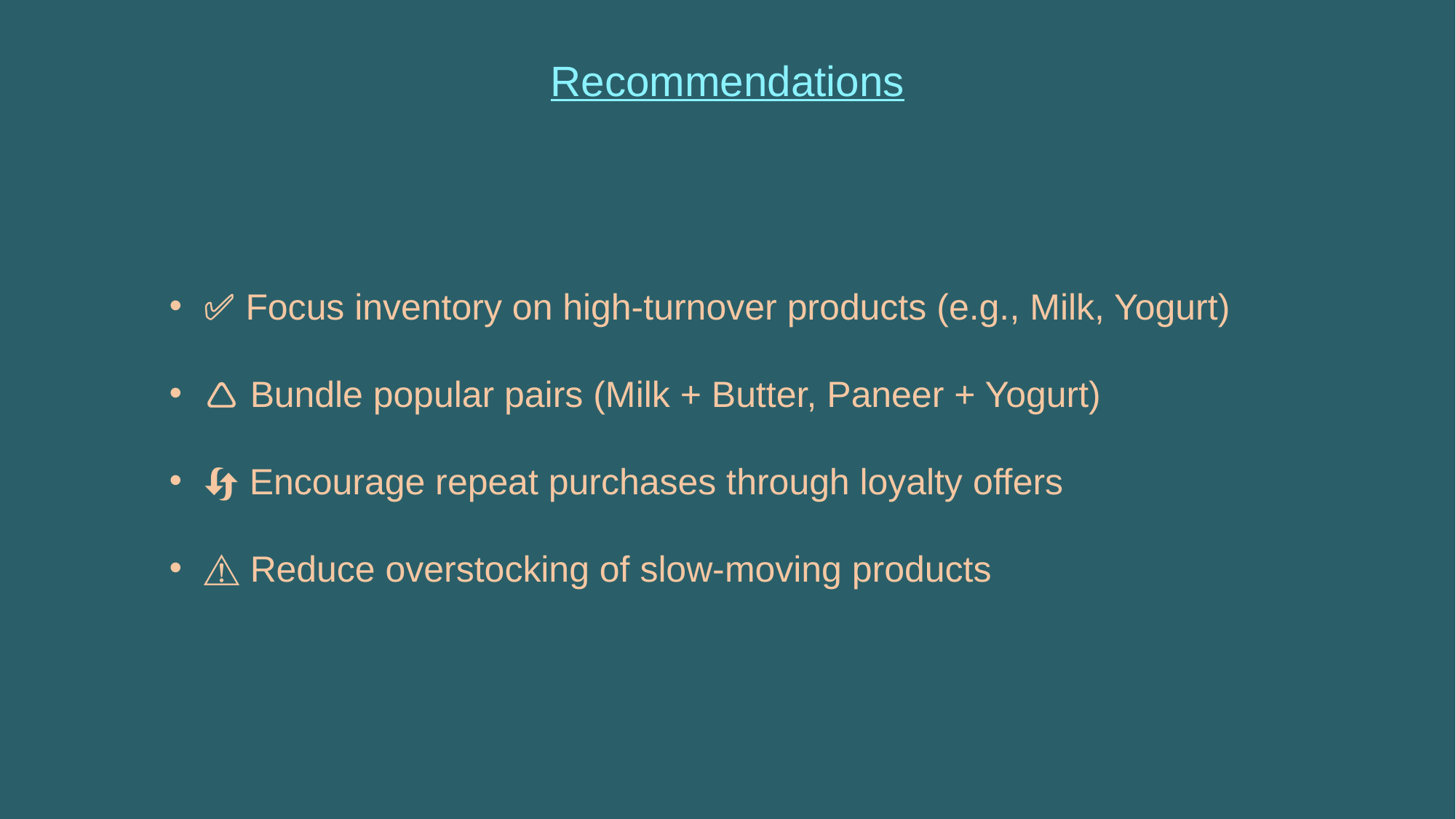

Recommendations
✅ Focus inventory on high-turnover products (e.g., Milk, Yogurt)
🛆 Bundle popular pairs (Milk + Butter, Paneer + Yogurt)
🔄 Encourage repeat purchases through loyalty offers
⚠️ Reduce overstocking of slow-moving products
20